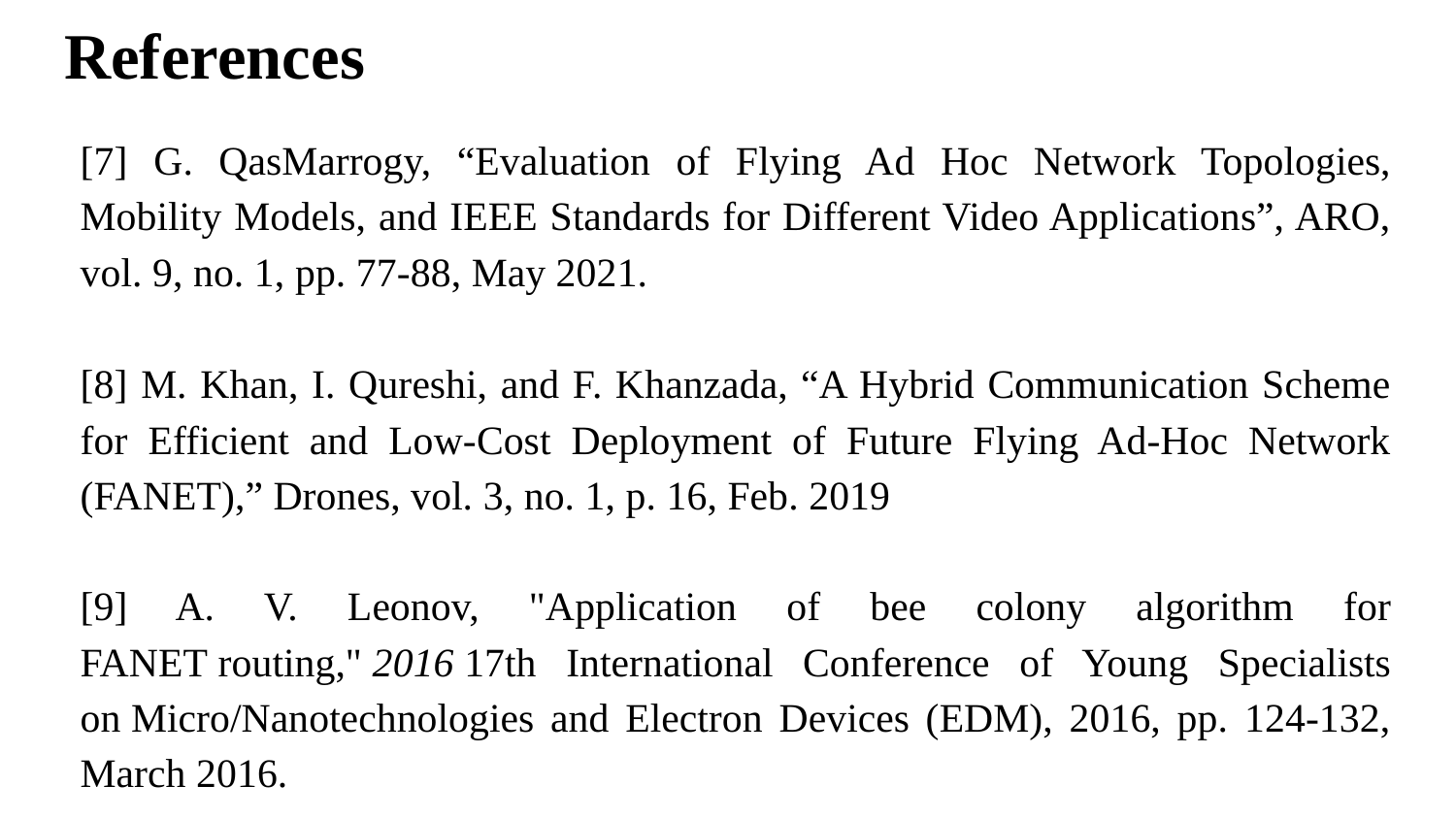

# References
[7] G. QasMarrogy, “Evaluation of Flying Ad Hoc Network Topologies, Mobility Models, and IEEE Standards for Different Video Applications”, ARO, vol. 9, no. 1, pp. 77-88, May 2021.

[8] M. Khan, I. Qureshi, and F. Khanzada, “A Hybrid Communication Scheme for Efficient and Low-Cost Deployment of Future Flying Ad-Hoc Network (FANET),” Drones, vol. 3, no. 1, p. 16, Feb. 2019

[9] A. V. Leonov, "Application of bee colony algorithm for FANET routing," 2016 17th International Conference of Young Specialists on Micro/Nanotechnologies and Electron Devices (EDM), 2016, pp. 124-132, March 2016.